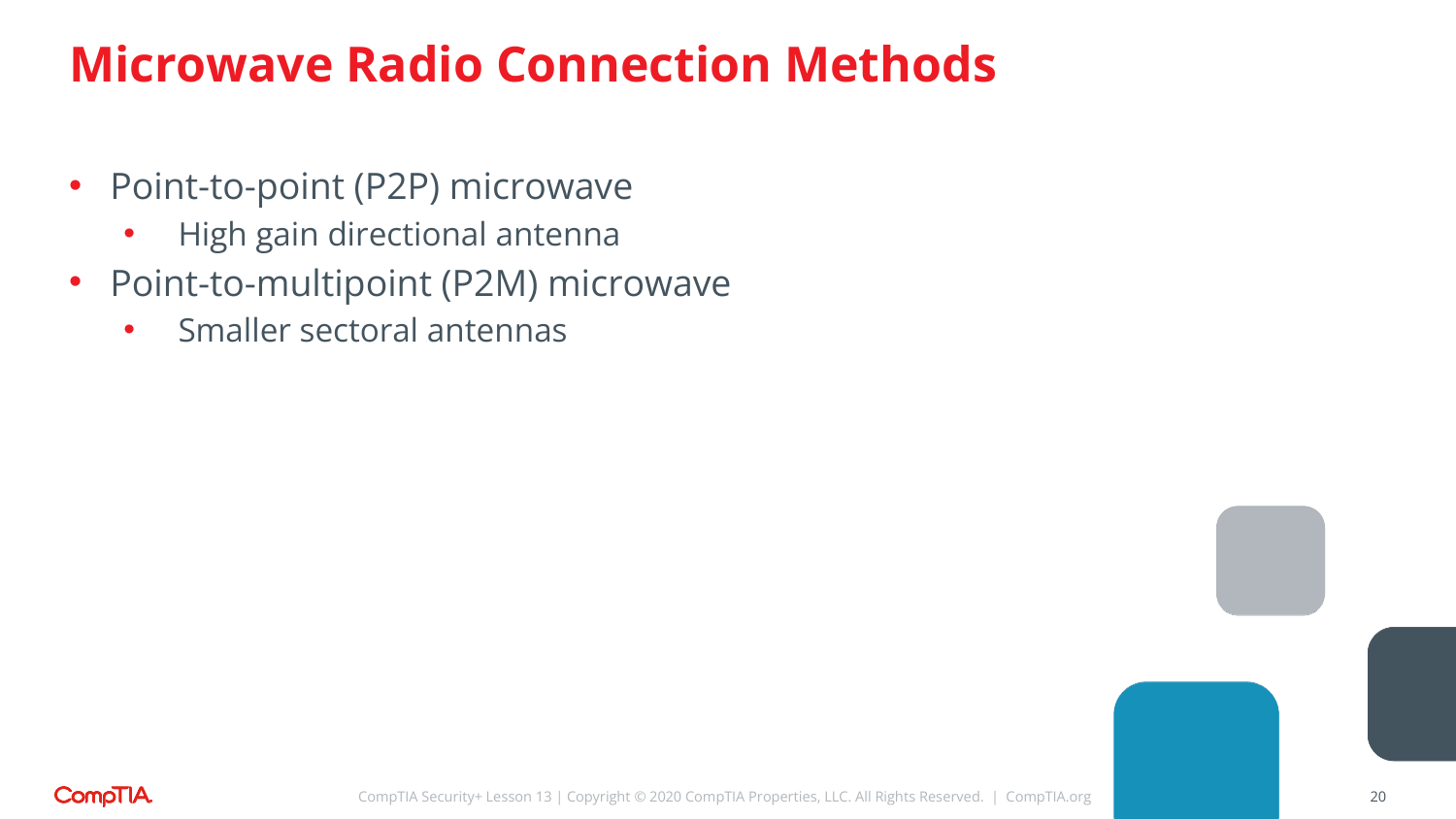

# Microwave Radio Connection Methods
Point-to-point (P2P) microwave
High gain directional antenna
Point-to-multipoint (P2M) microwave
Smaller sectoral antennas
CompTIA Security+ Lesson 13 | Copyright © 2020 CompTIA Properties, LLC. All Rights Reserved.  |  CompTIA.org
20